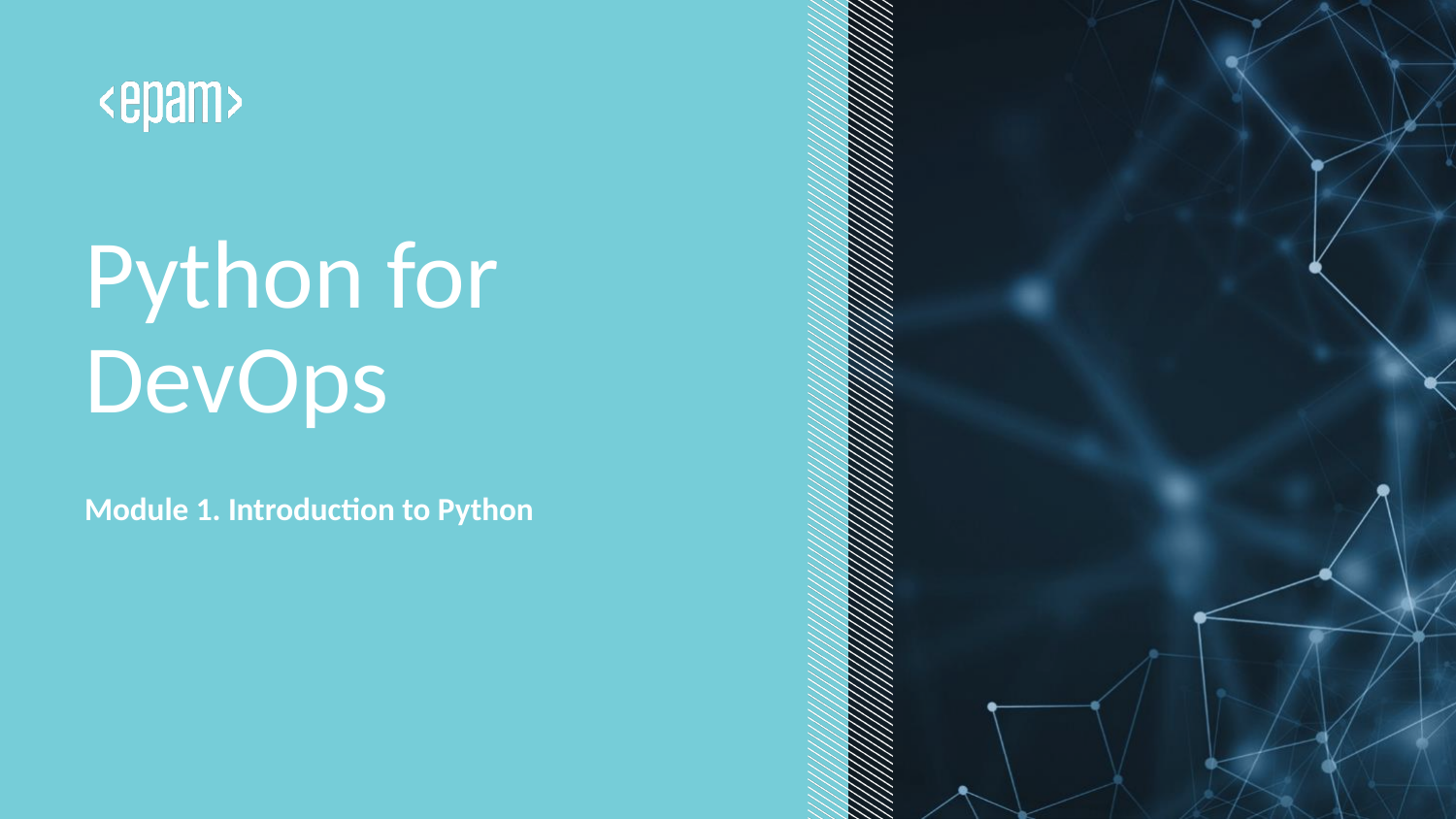

# Python for DevOps
Module 1. Introduction to Python